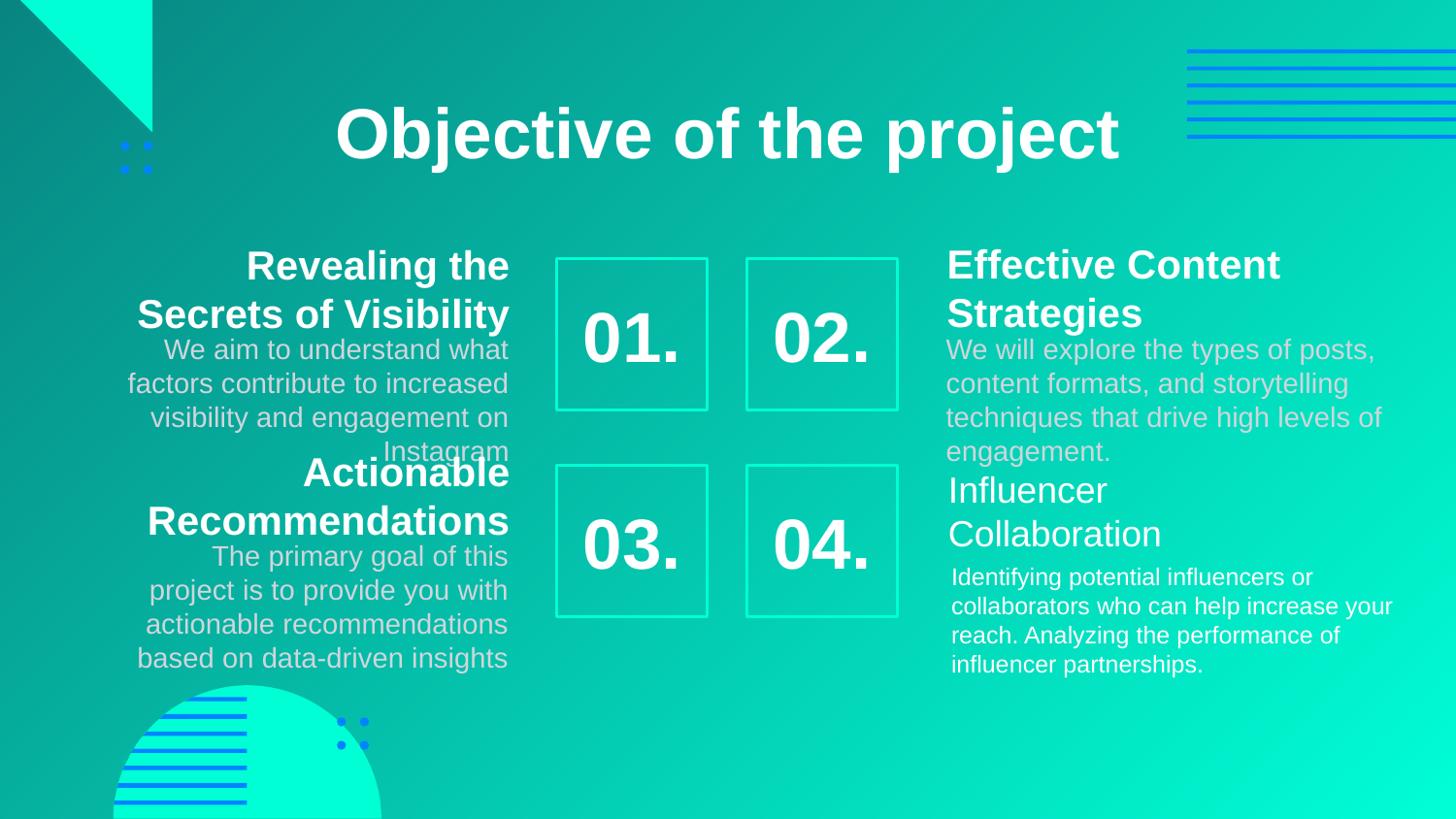

# Objective of the project
Revealing the Secrets of Visibility
01.
02.
Effective Content Strategies
We aim to understand what factors contribute to increased visibility and engagement on Instagram
We will explore the types of posts, content formats, and storytelling techniques that drive high levels of engagement.
Actionable Recommendations
03.
04.
Influencer Collaboration
The primary goal of this project is to provide you with actionable recommendations based on data-driven insights
Identifying potential influencers or collaborators who can help increase your reach. Analyzing the performance of influencer partnerships.